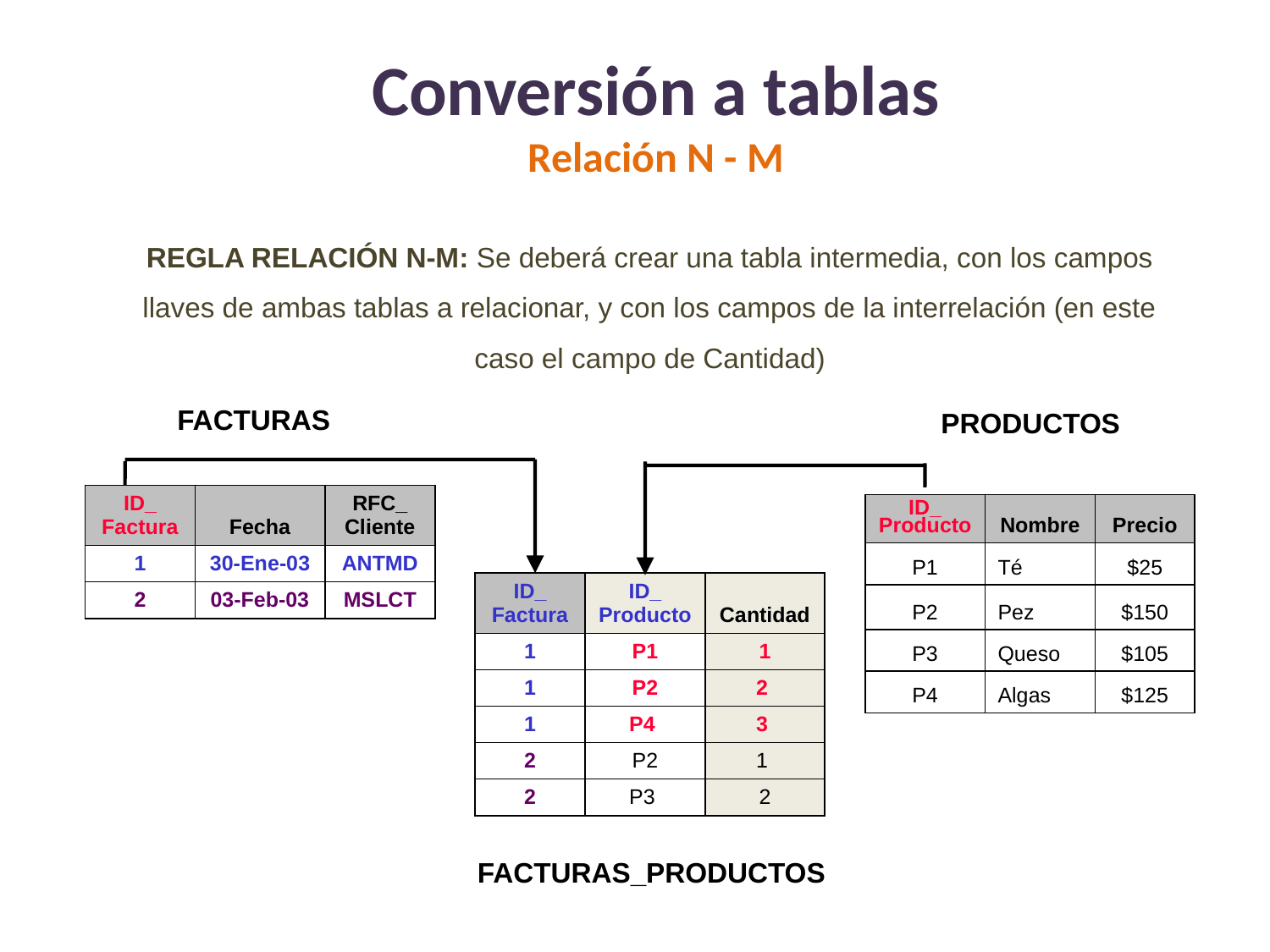

# Conversión a tablas Relación N - M
REGLA RELACIÓN N-M: Se deberá crear una tabla intermedia, con los campos llaves de ambas tablas a relacionar, y con los campos de la interrelación (en este caso el campo de Cantidad)
FACTURAS
PRODUCTOS

| ID\_ Factura | Fecha | RFC\_ Cliente |
| --- | --- | --- |
| 1 | 30-Ene-03 | ANTMD |
| 2 | 03-Feb-03 | MSLCT |
| ID\_ Producto | Nombre | Precio |
| --- | --- | --- |
| P1 | Té | $25 |
| P2 | Pez | $150 |
| P3 | Queso | $105 |
| P4 | Algas | $125 |
| ID\_ Factura | ID\_ Producto | Cantidad |
| --- | --- | --- |
| 1 | P1 | 1 |
| 1 | P2 | 2 |
| 1 | P4 | 3 |
| 2 | P2 | 1 |
| 2 | P3 | 2 |
FACTURAS_PRODUCTOS